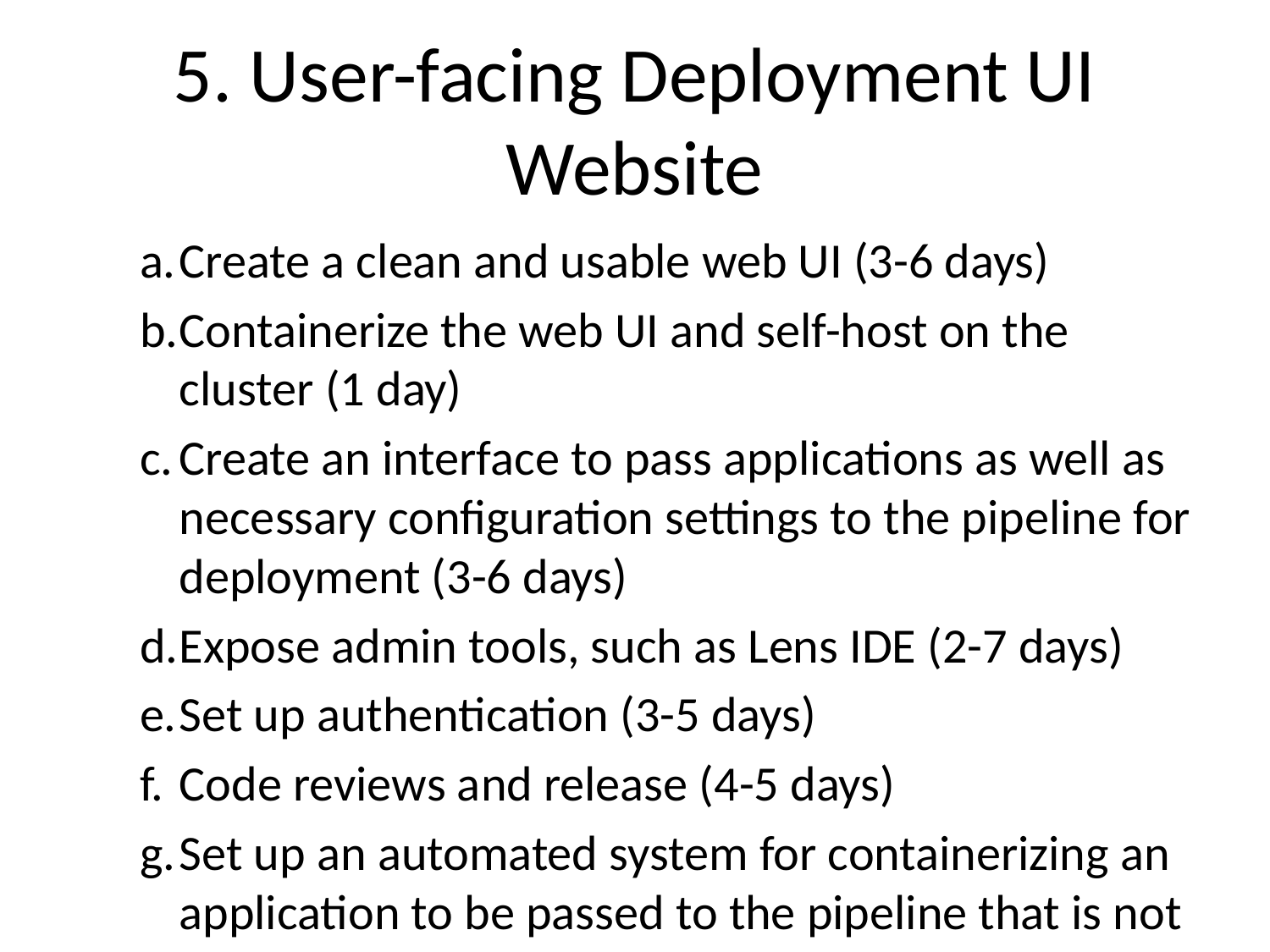

# 5. User-facing Deployment UI Website
Create a clean and usable web UI (3-6 days)
Containerize the web UI and self-host on the cluster (1 day)
Create an interface to pass applications as well as necessary configuration settings to the pipeline for deployment (3-6 days)
Expose admin tools, such as Lens IDE (2-7 days)
Set up authentication (3-5 days)
Code reviews and release (4-5 days)
Set up an automated system for containerizing an application to be passed to the pipeline that is not yet containerized (2-4 days) [stretch]